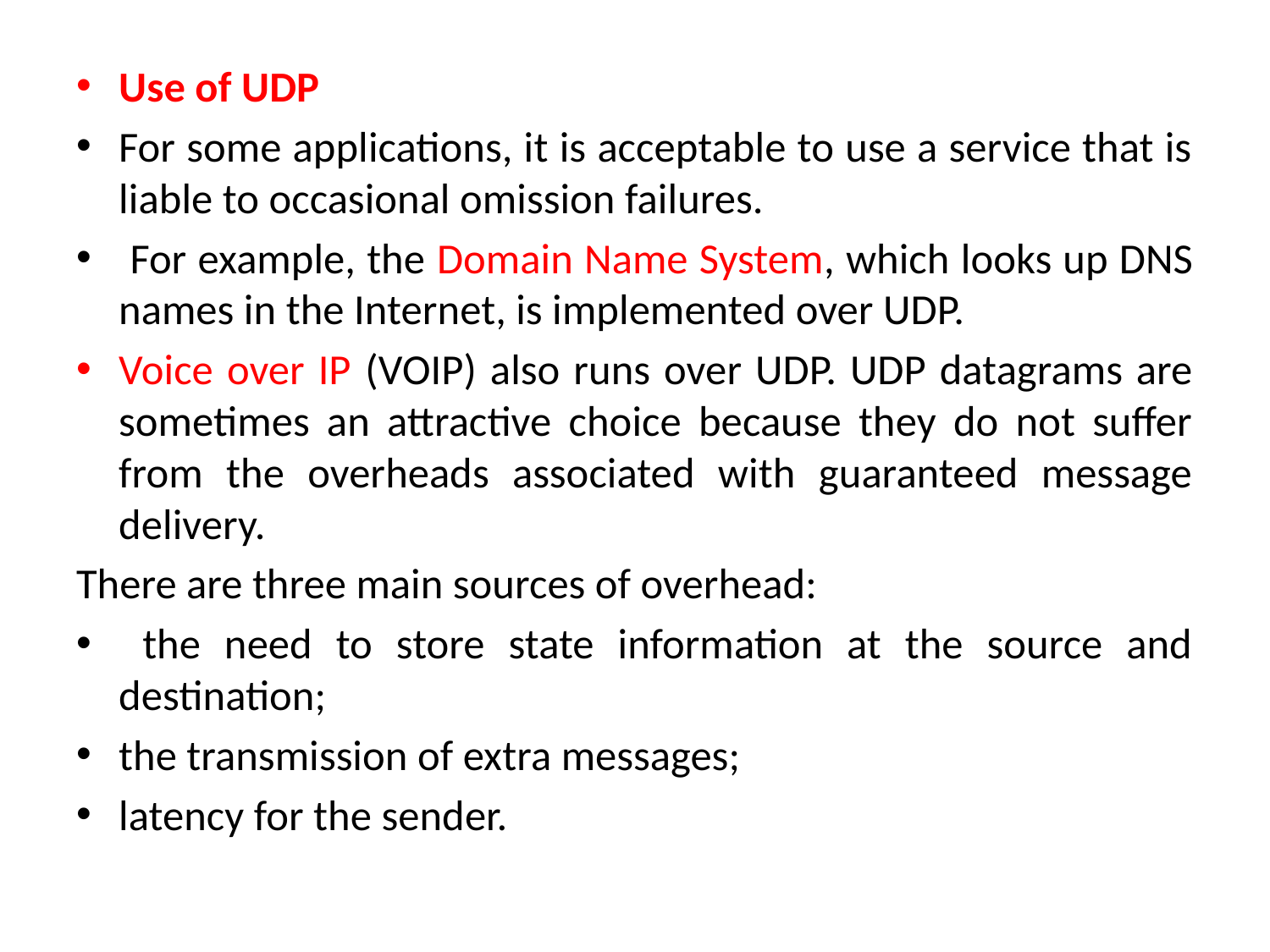

Use of UDP
For some applications, it is acceptable to use a service that is liable to occasional omission failures.
 For example, the Domain Name System, which looks up DNS names in the Internet, is implemented over UDP.
Voice over IP (VOIP) also runs over UDP. UDP datagrams are sometimes an attractive choice because they do not suffer from the overheads associated with guaranteed message delivery.
There are three main sources of overhead:
 the need to store state information at the source and destination;
the transmission of extra messages;
latency for the sender.